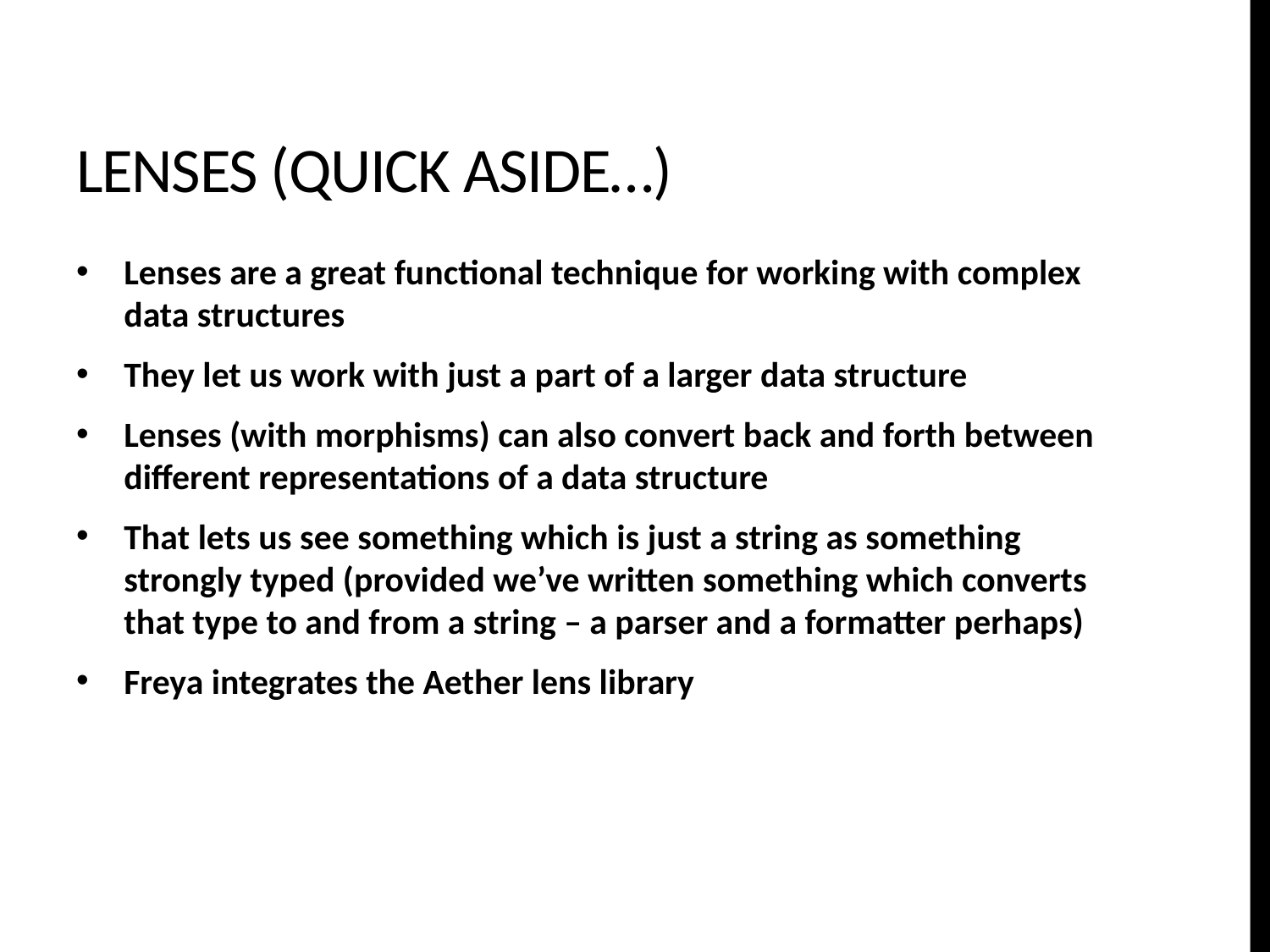

# Lenses (quick aside…)
Lenses are a great functional technique for working with complex data structures
They let us work with just a part of a larger data structure
Lenses (with morphisms) can also convert back and forth between different representations of a data structure
That lets us see something which is just a string as something strongly typed (provided we’ve written something which converts that type to and from a string – a parser and a formatter perhaps)
Freya integrates the Aether lens library